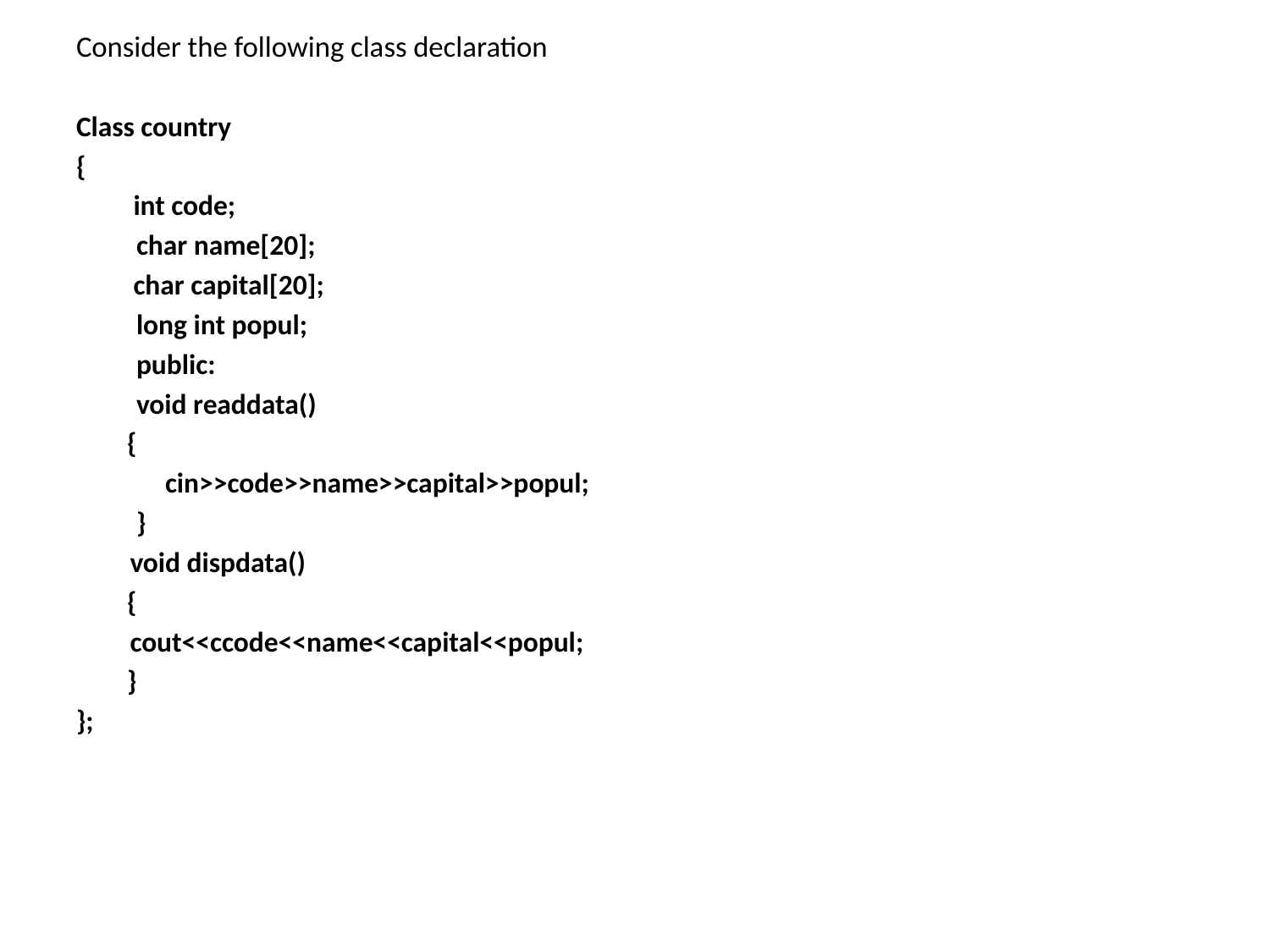

Consider the following class declaration

Class country
{
         int code;
	   char name[20];
         char capital[20];
	   long int popul;
	   public:
	   void readdata()
        {
              cin>>code>>name>>capital>>popul;
	   }
	  void dispdata()
        {
    	  cout<<ccode<<name<<capital<<popul;
        }
};